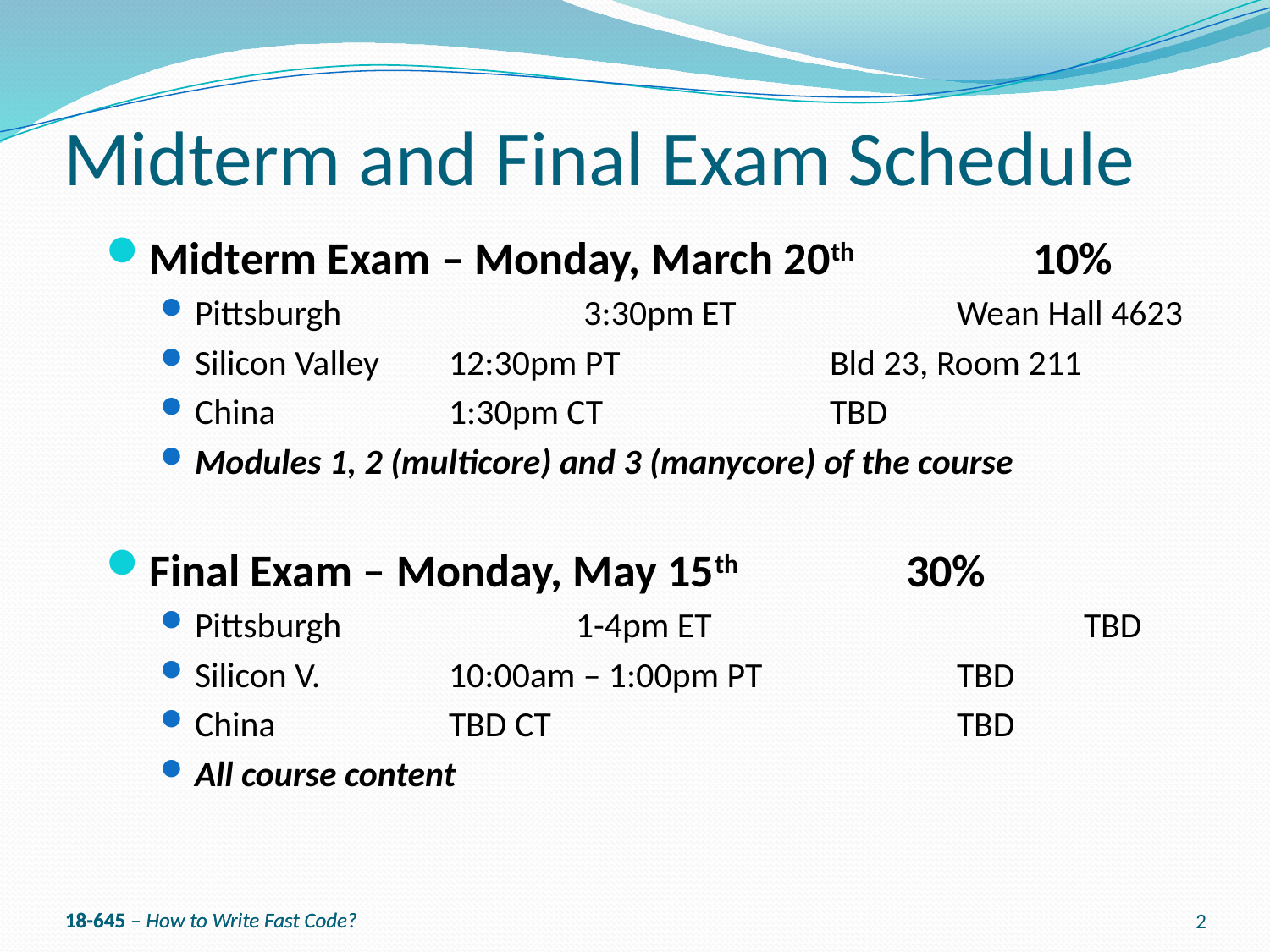

# Midterm and Final Exam Schedule
Midterm Exam – Monday, March 20th 		10%
Pittsburgh		 3:30pm ET 		Wean Hall 4623
Silicon Valley	12:30pm PT 		Bld 23, Room 211
China		1:30pm CT 		TBD
Modules 1, 2 (multicore) and 3 (manycore) of the course

Final Exam – Monday, May 15th 		30%
Pittsburgh		1-4pm ET			TBD
Silicon V.	 	10:00am – 1:00pm PT		TBD
China		TBD CT				TBD
All course content